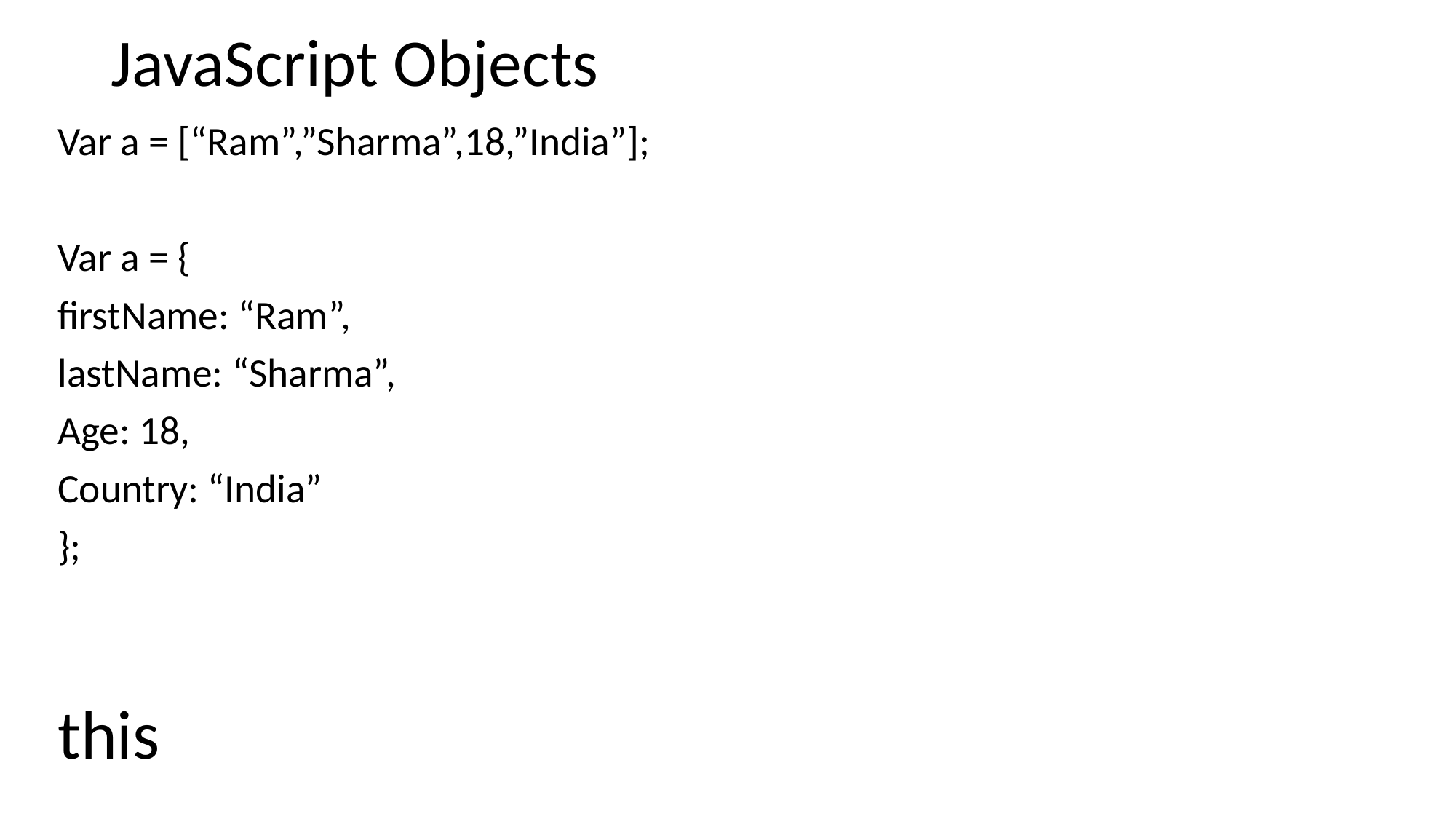

# JavaScript Objects
Var a = [“Ram”,”Sharma”,18,”India”];

Var a = {
firstName: “Ram”,
lastName: “Sharma”,
Age: 18,
Country: “India”
};

this